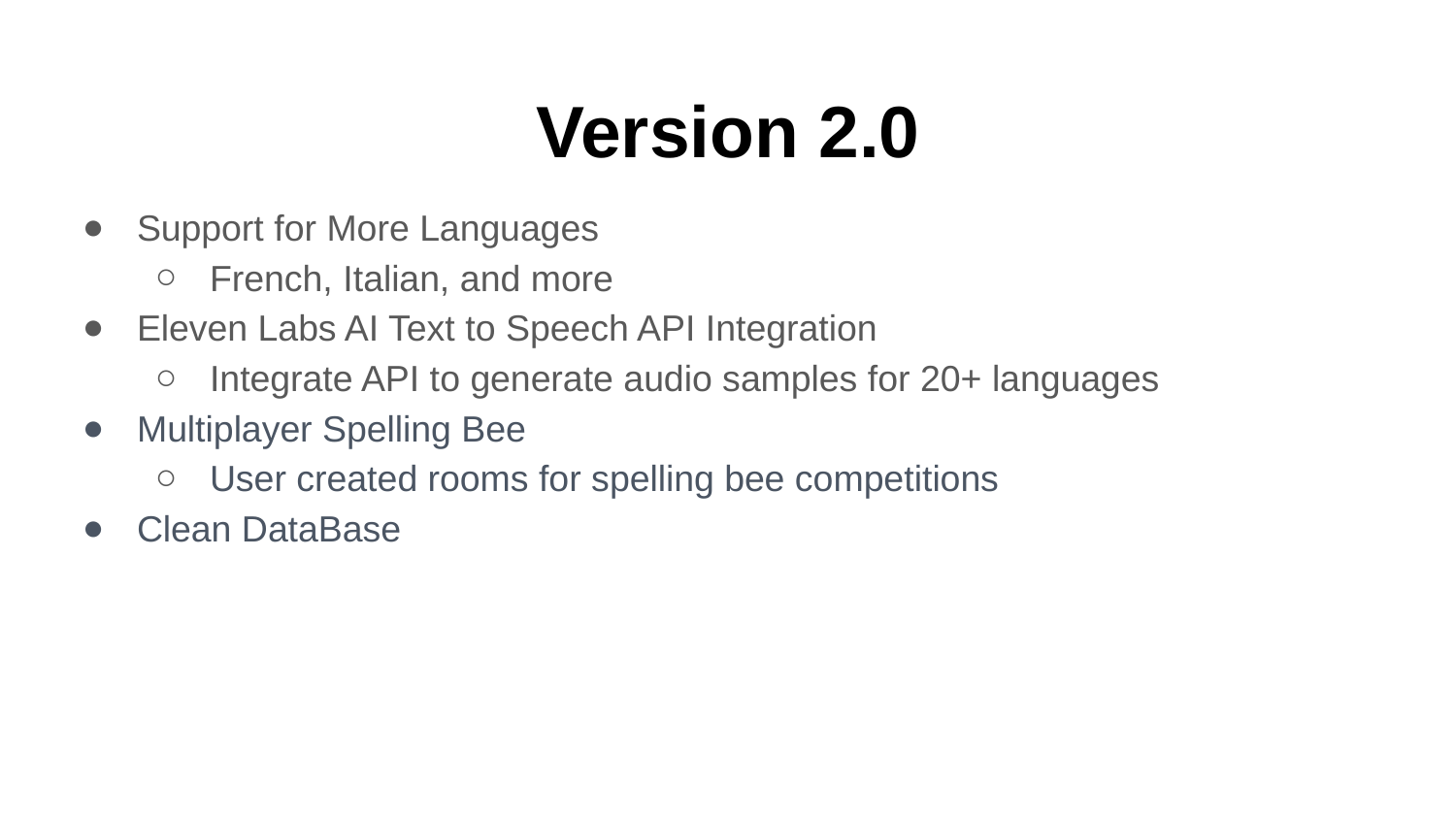

# Version 2.0
Support for More Languages
French, Italian, and more
Eleven Labs AI Text to Speech API Integration
Integrate API to generate audio samples for 20+ languages
Multiplayer Spelling Bee
User created rooms for spelling bee competitions
Clean DataBase